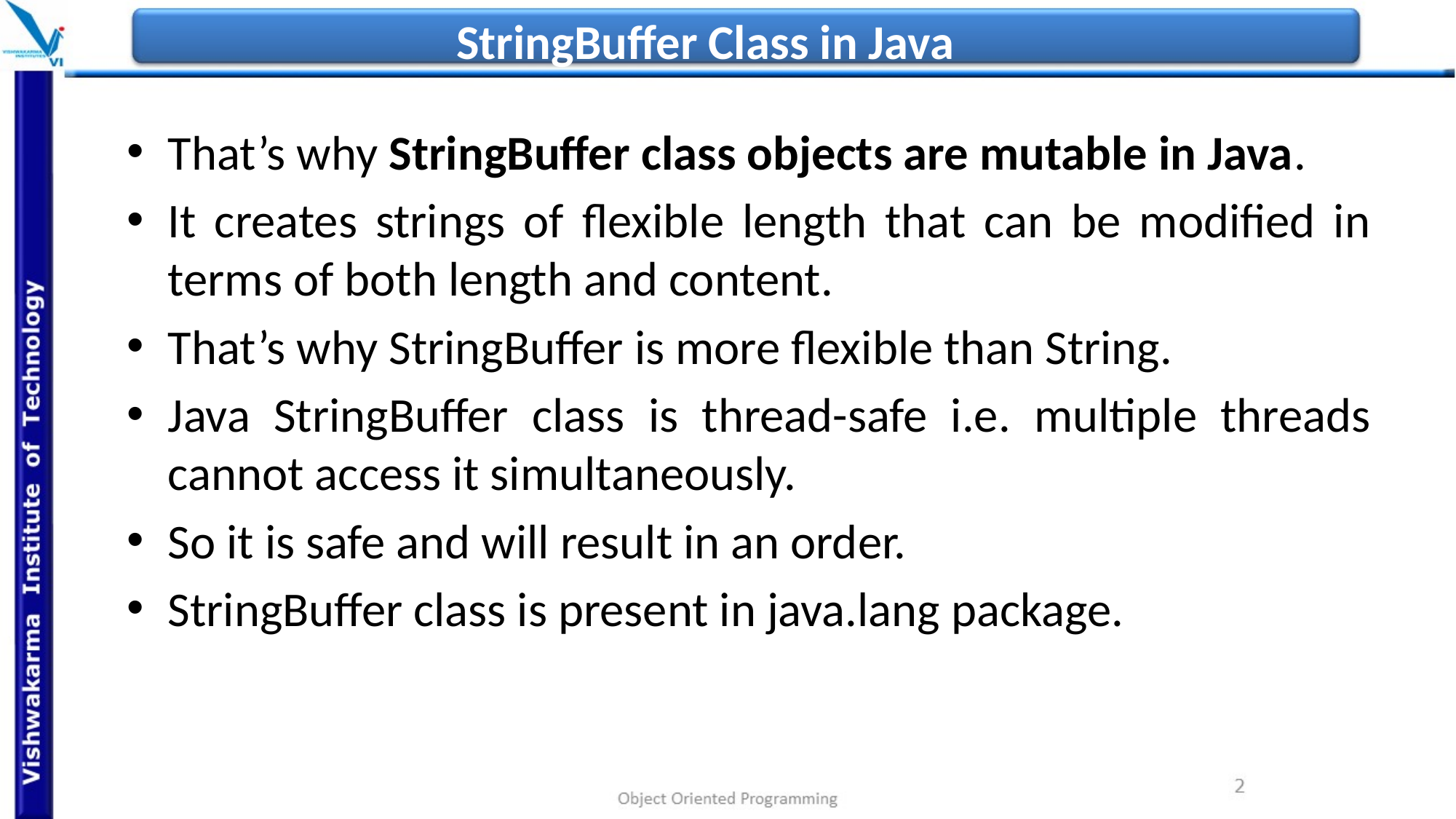

# StringBuffer Class in Java
That’s why StringBuffer class objects are mutable in Java.
It creates strings of flexible length that can be modified in terms of both length and content.
That’s why StringBuffer is more flexible than String.
Java StringBuffer class is thread-safe i.e. multiple threads cannot access it simultaneously.
So it is safe and will result in an order.
StringBuffer class is present in java.lang package.